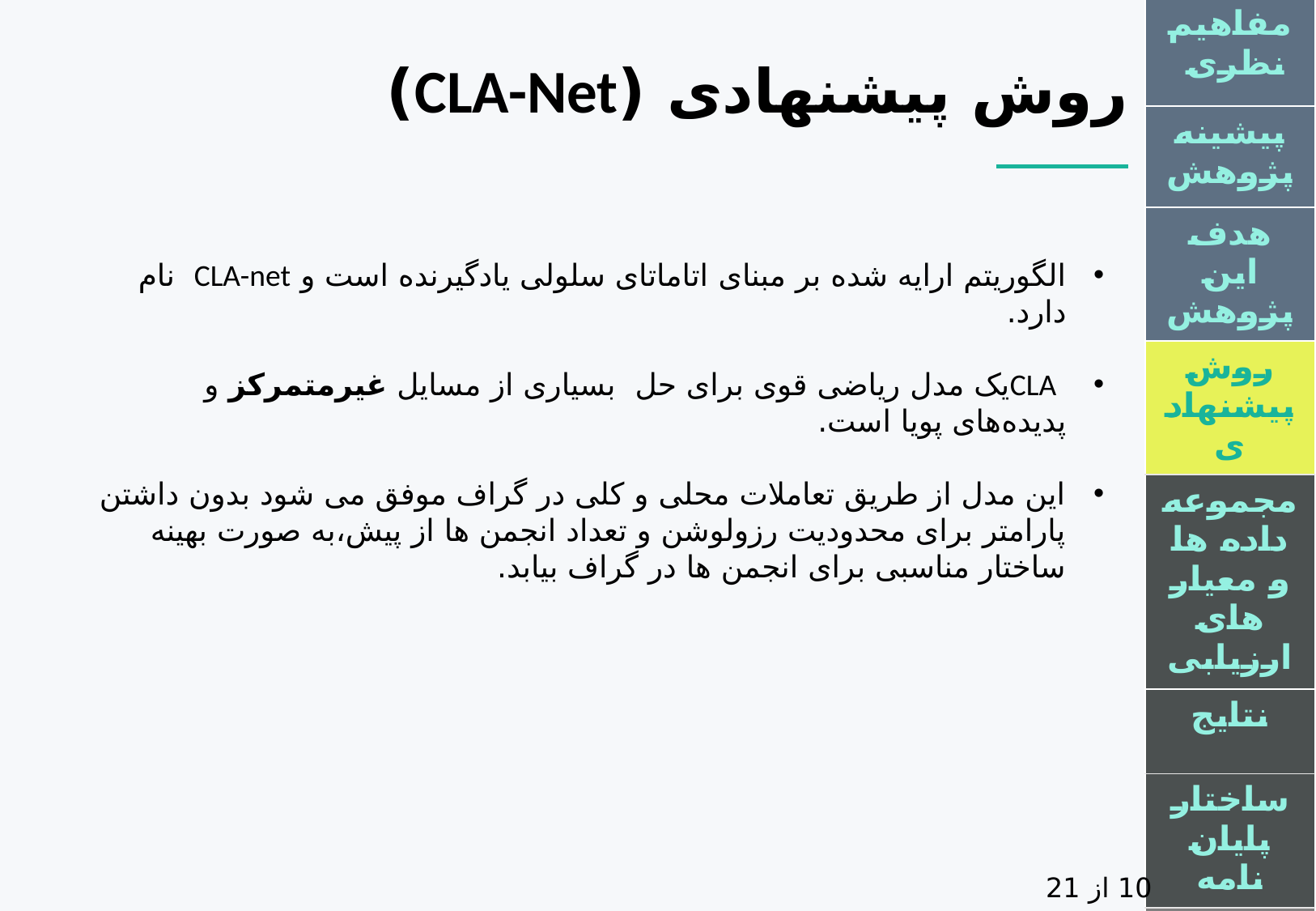

| مفاهیم نظری |
| --- |
| پیشینه پژوهش |
| هدف این پژوهش |
| روش پیشنهادی |
| مجموعه داده ها و معیار های ارزیابی |
| نتایج |
| ساختار پایان نامه |
| مراجع |
روش پیشنهادی (CLA-Net)
الگوریتم ارایه شده بر مبنای اتاماتای سلولی یادگیرنده است و CLA-net  نام دارد.

 CLAیک مدل ریاضی قوی برای حل  بسیاری از مسایل غیرمتمرکز و پدیده‌های پویا است.

این مدل از طریق تعاملات محلی و کلی در گراف موفق می شود بدون داشتن پارامتر برای محدودیت رزولوشن و تعداد انجمن ها از پیش،به صورت بهینه ساختار مناسبی برای انجمن ها در گراف بیابد.

10 از 21